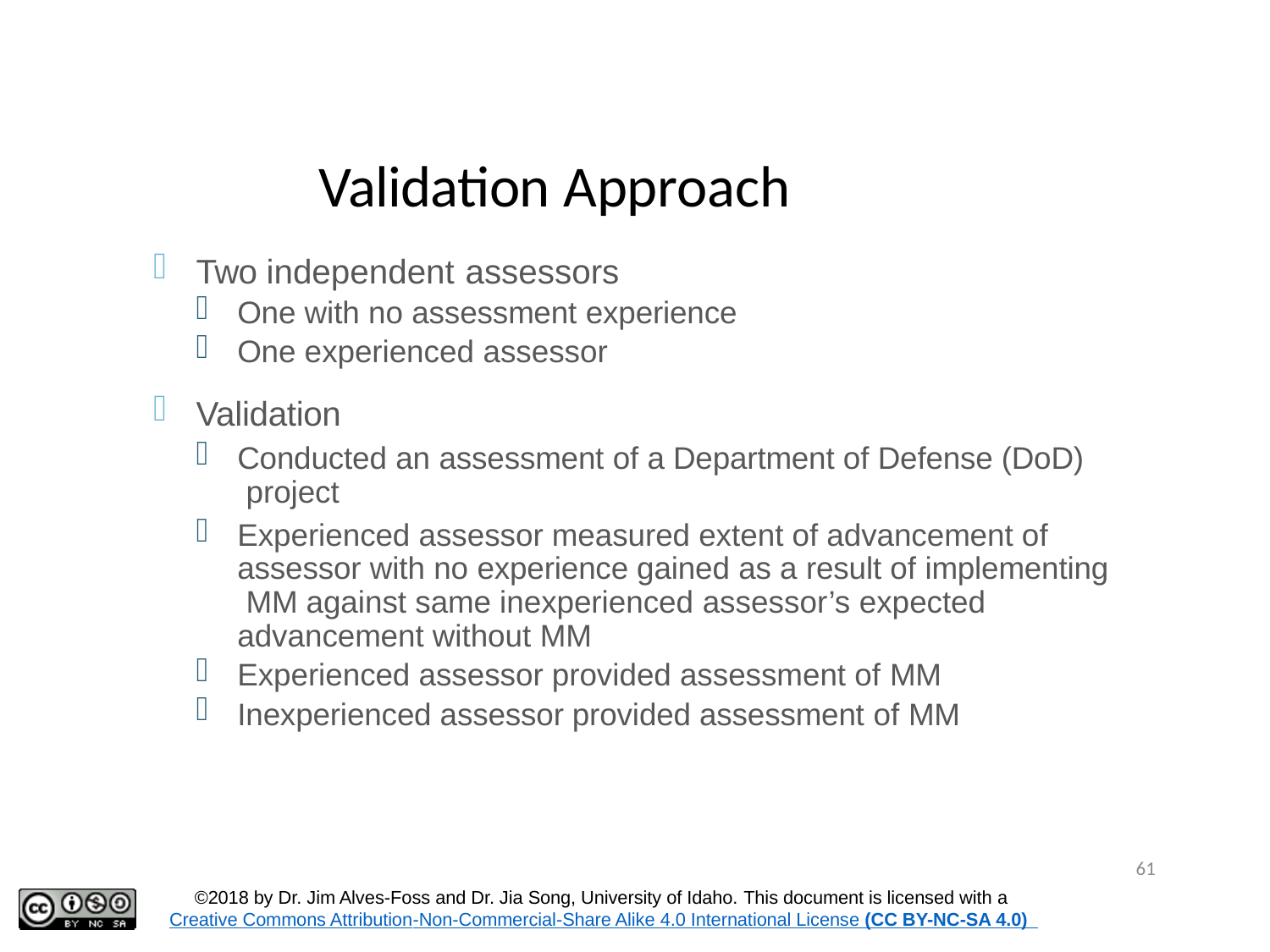

# Validation Approach
Two independent assessors
One with no assessment experience
One experienced assessor
Validation
Conducted an assessment of a Department of Defense (DoD)  project
Experienced assessor measured extent of advancement of  assessor with no experience gained as a result of implementing  MM against same inexperienced assessor’s expected  advancement without MM
Experienced assessor provided assessment of MM
Inexperienced assessor provided assessment of MM
61